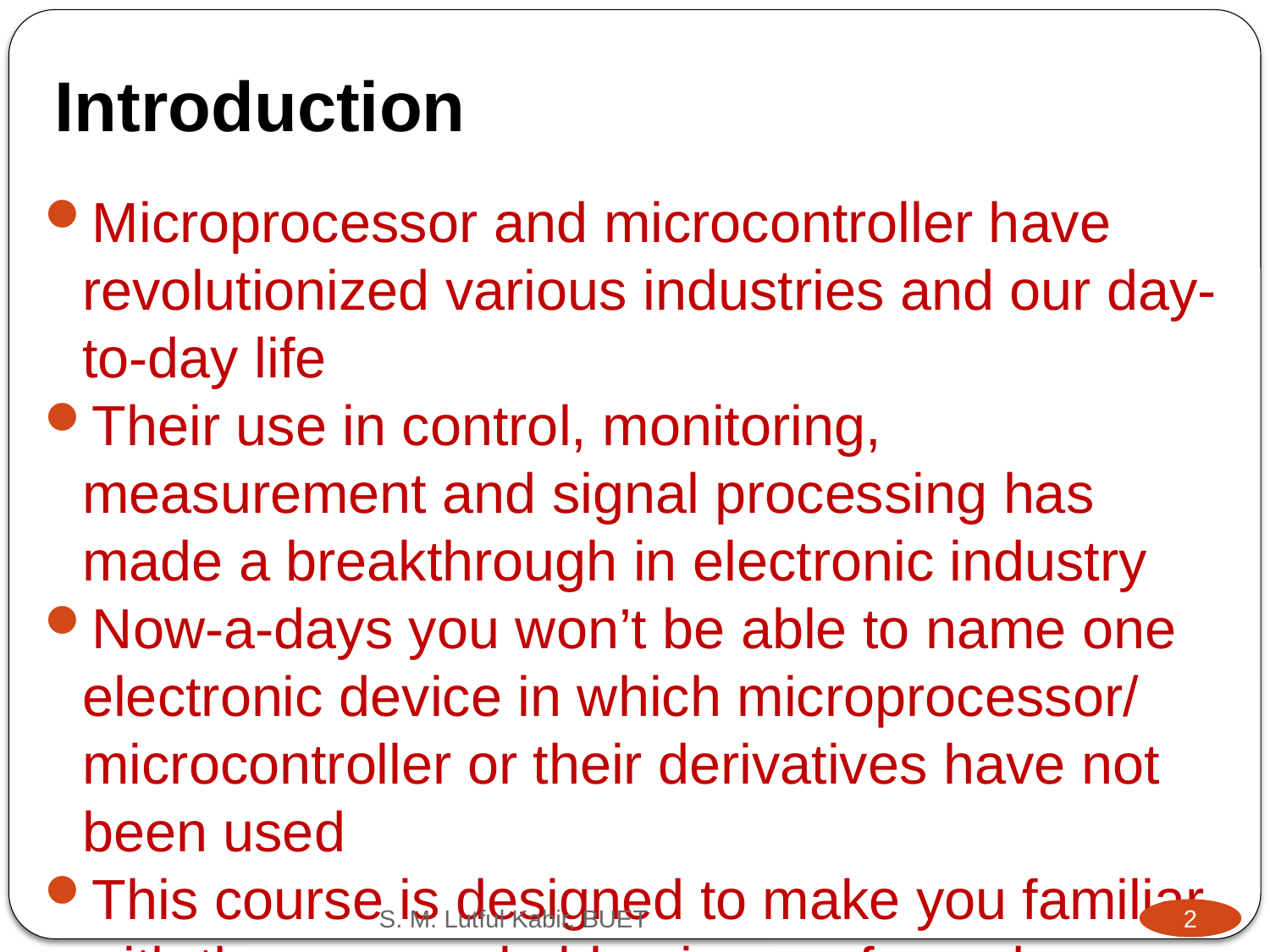

# Introduction
Microprocessor and microcontroller have revolutionized various industries and our day-to-day life
Their use in control, monitoring, measurement and signal processing has made a breakthrough in electronic industry
Now-a-days you won’t be able to name one electronic device in which microprocessor/ microcontroller or their derivatives have not been used
This course is designed to make you familiar with these remarkable pieces of wonder

S. M. Lutful Kabir, BUET
2